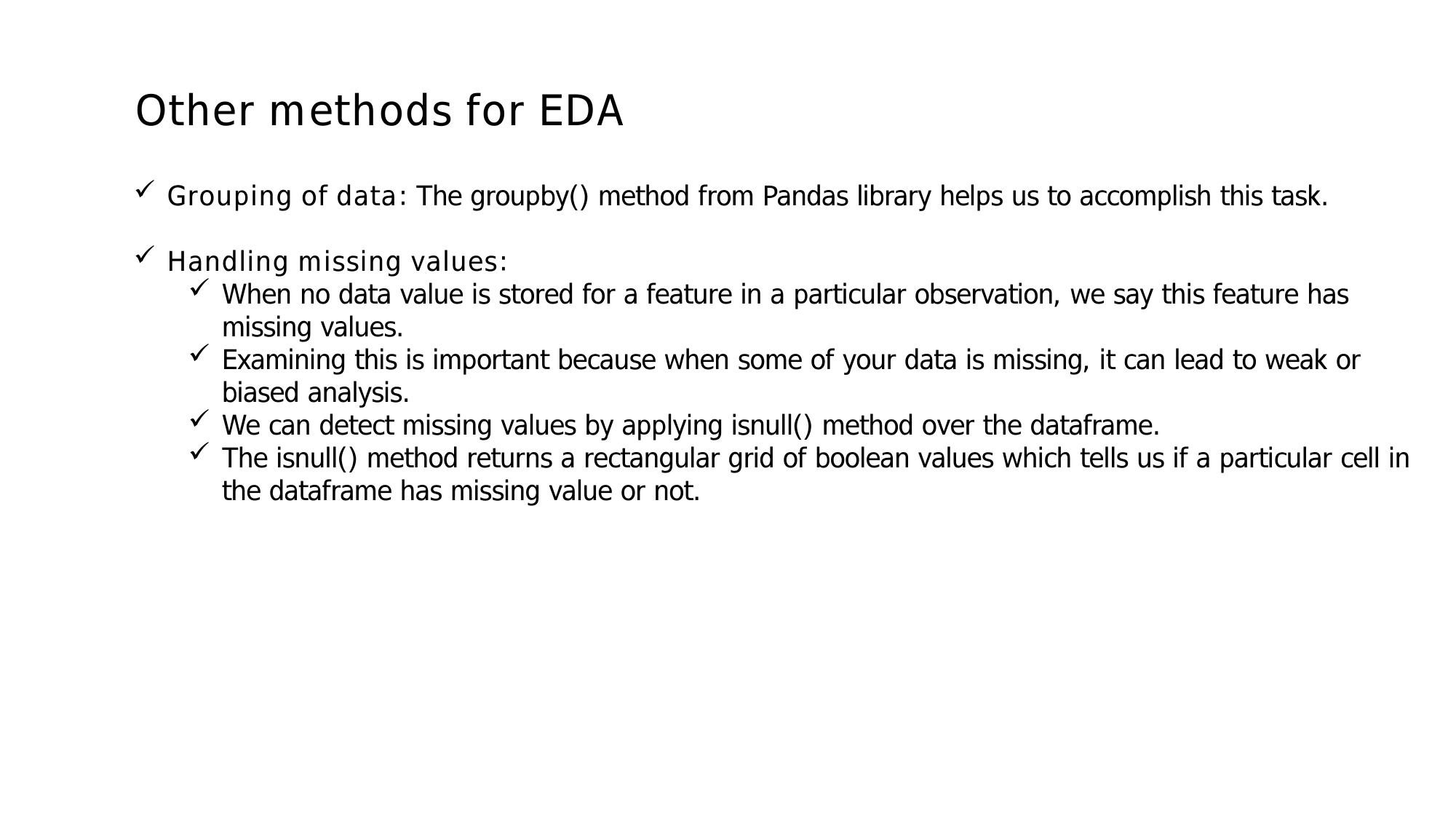

Other methods for EDA

Grouping of data: The groupby() method from Pandas library helps us to accomplish this task.

Handling missing values:
When no data value is stored for a feature in a particular observation, we say this feature has missing values.
Examining this is important because when some of your data is missing, it can lead to weak or biased analysis.
We can detect missing values by applying isnull() method over the dataframe.
The isnull() method returns a rectangular grid of boolean values which tells us if a particular cell in the dataframe has missing value or not.